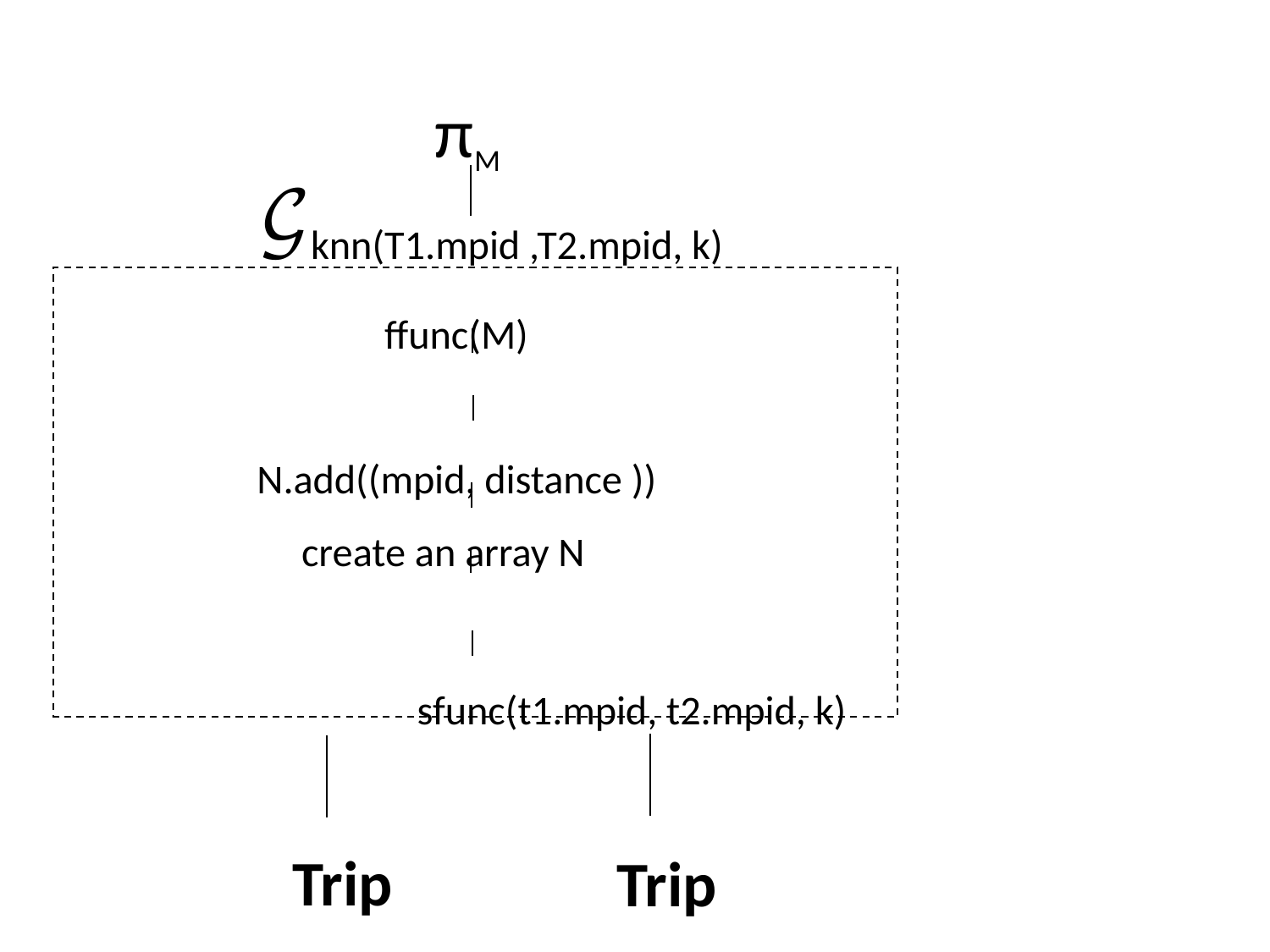

πM
𝒢knn(T1.mpid ,T2.mpid, k)

ffunc(M)

N.add((mpid, distance ))
create an array N
sfunc(t1.mpid, t2.mpid, k)
Trip
Trip